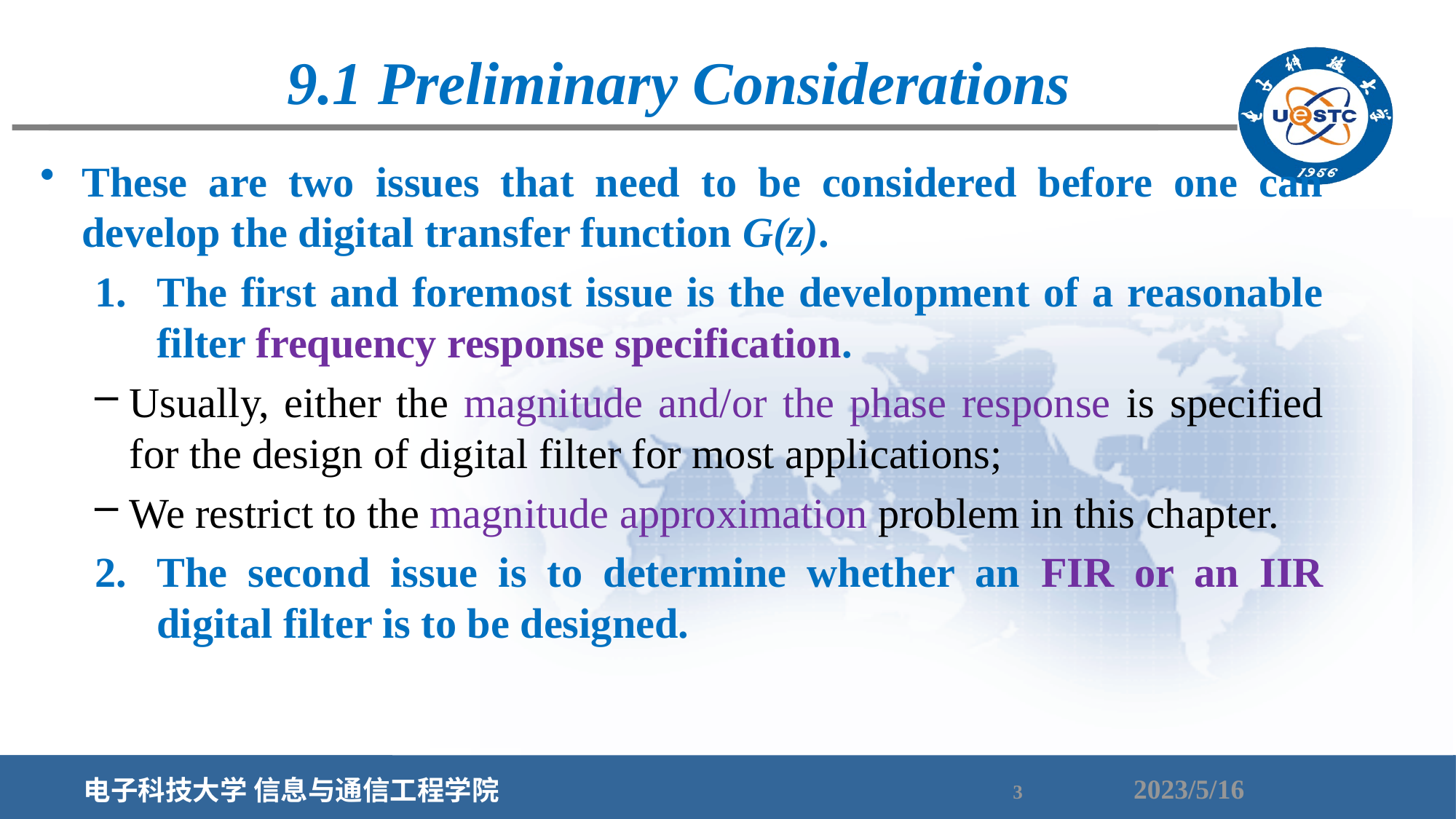

9.1 Preliminary Considerations
These are two issues that need to be considered before one can develop the digital transfer function G(z).
The first and foremost issue is the development of a reasonable filter frequency response specification.
Usually, either the magnitude and/or the phase response is specified for the design of digital filter for most applications;
We restrict to the magnitude approximation problem in this chapter.
The second issue is to determine whether an FIR or an IIR digital filter is to be designed.